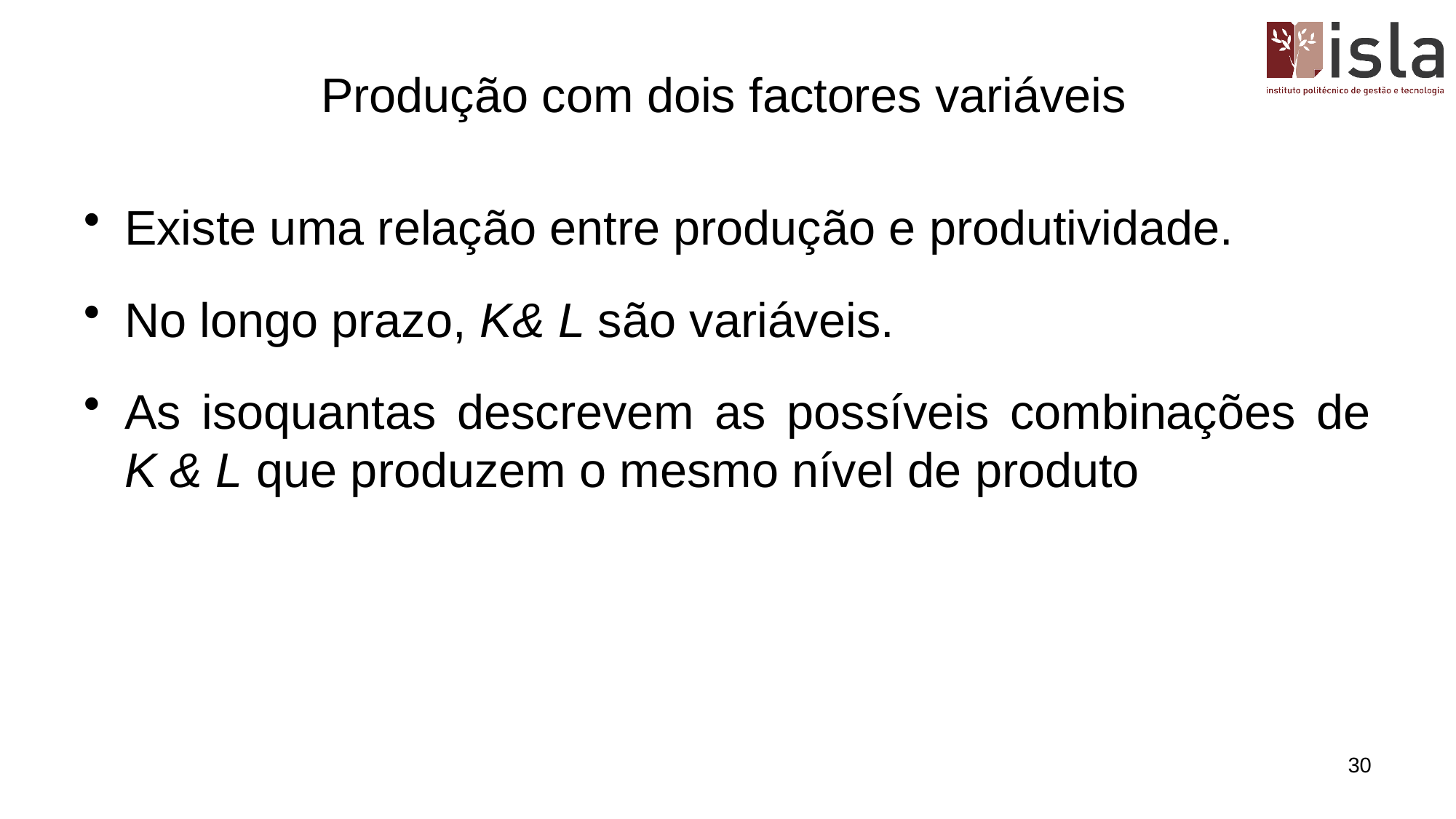

# Produção com dois factores variáveis
Existe uma relação entre produção e produtividade.
No longo prazo, K& L são variáveis.
As isoquantas descrevem as possíveis combinações de K & L que produzem o mesmo nível de produto
30